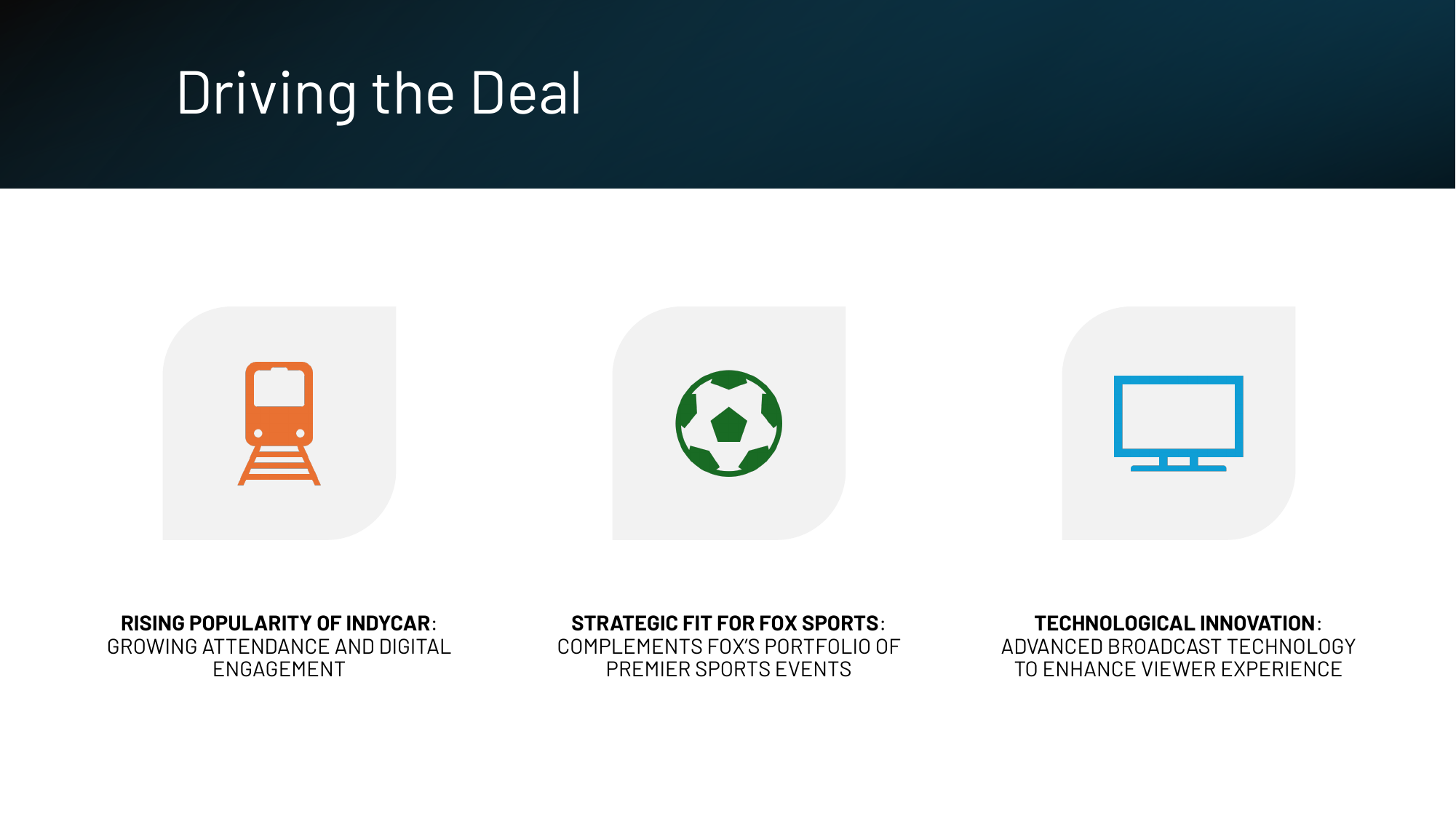

# Driving the Deal
Rising Popularity of IndyCar: Growing attendance and digital engagement
Strategic Fit for Fox Sports: Complements Fox’s portfolio of premier sports events
Technological Innovation: Advanced broadcast technology to enhance viewer experience